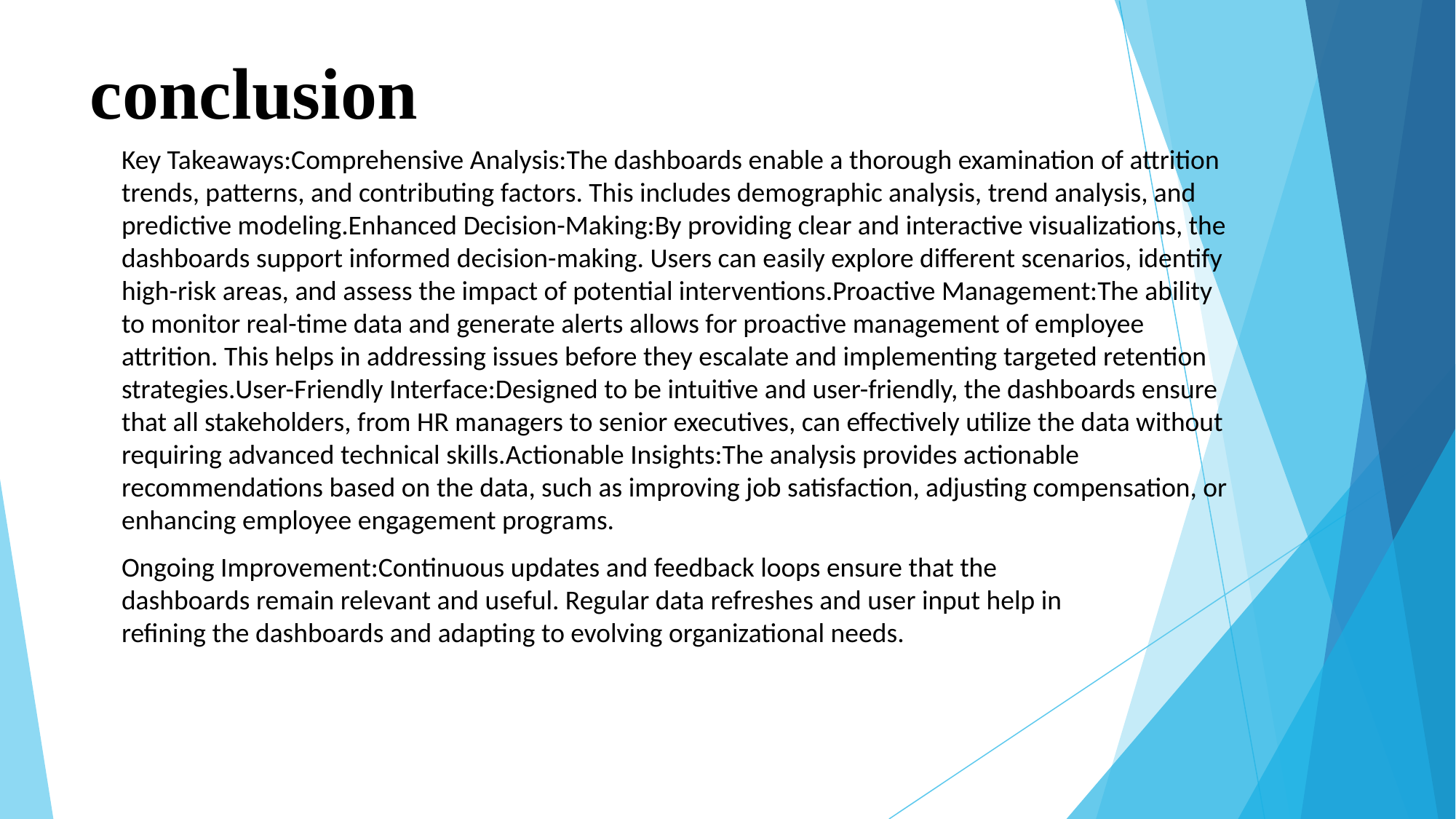

# conclusion
Key Takeaways:Comprehensive Analysis:The dashboards enable a thorough examination of attrition trends, patterns, and contributing factors. This includes demographic analysis, trend analysis, and predictive modeling.Enhanced Decision-Making:By providing clear and interactive visualizations, the dashboards support informed decision-making. Users can easily explore different scenarios, identify high-risk areas, and assess the impact of potential interventions.Proactive Management:The ability to monitor real-time data and generate alerts allows for proactive management of employee attrition. This helps in addressing issues before they escalate and implementing targeted retention strategies.User-Friendly Interface:Designed to be intuitive and user-friendly, the dashboards ensure that all stakeholders, from HR managers to senior executives, can effectively utilize the data without requiring advanced technical skills.Actionable Insights:The analysis provides actionable recommendations based on the data, such as improving job satisfaction, adjusting compensation, or enhancing employee engagement programs.
Ongoing Improvement:Continuous updates and feedback loops ensure that the dashboards remain relevant and useful. Regular data refreshes and user input help in refining the dashboards and adapting to evolving organizational needs.